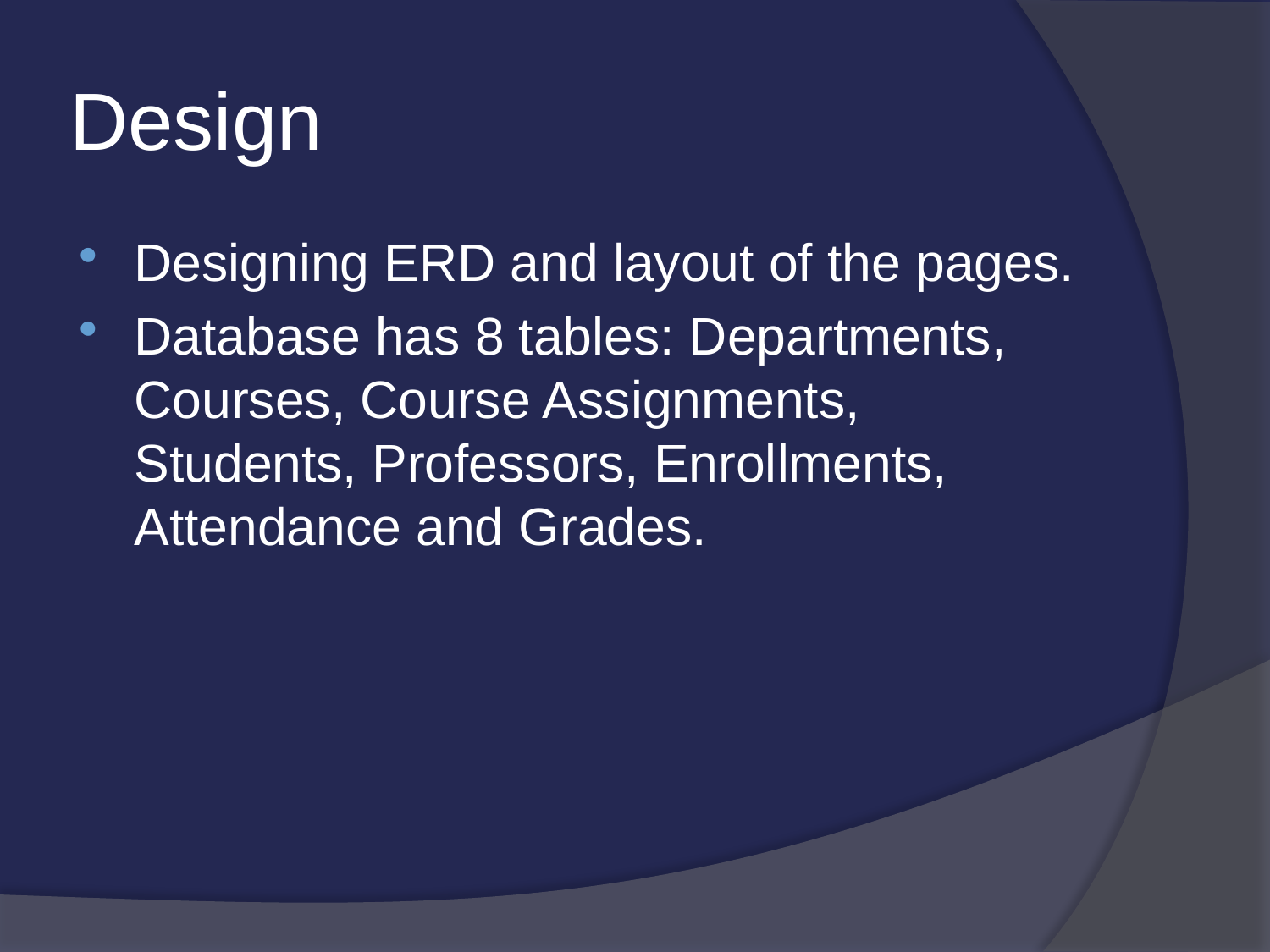

# Design
Designing ERD and layout of the pages.
Database has 8 tables: Departments, Courses, Course Assignments, Students, Professors, Enrollments, Attendance and Grades.